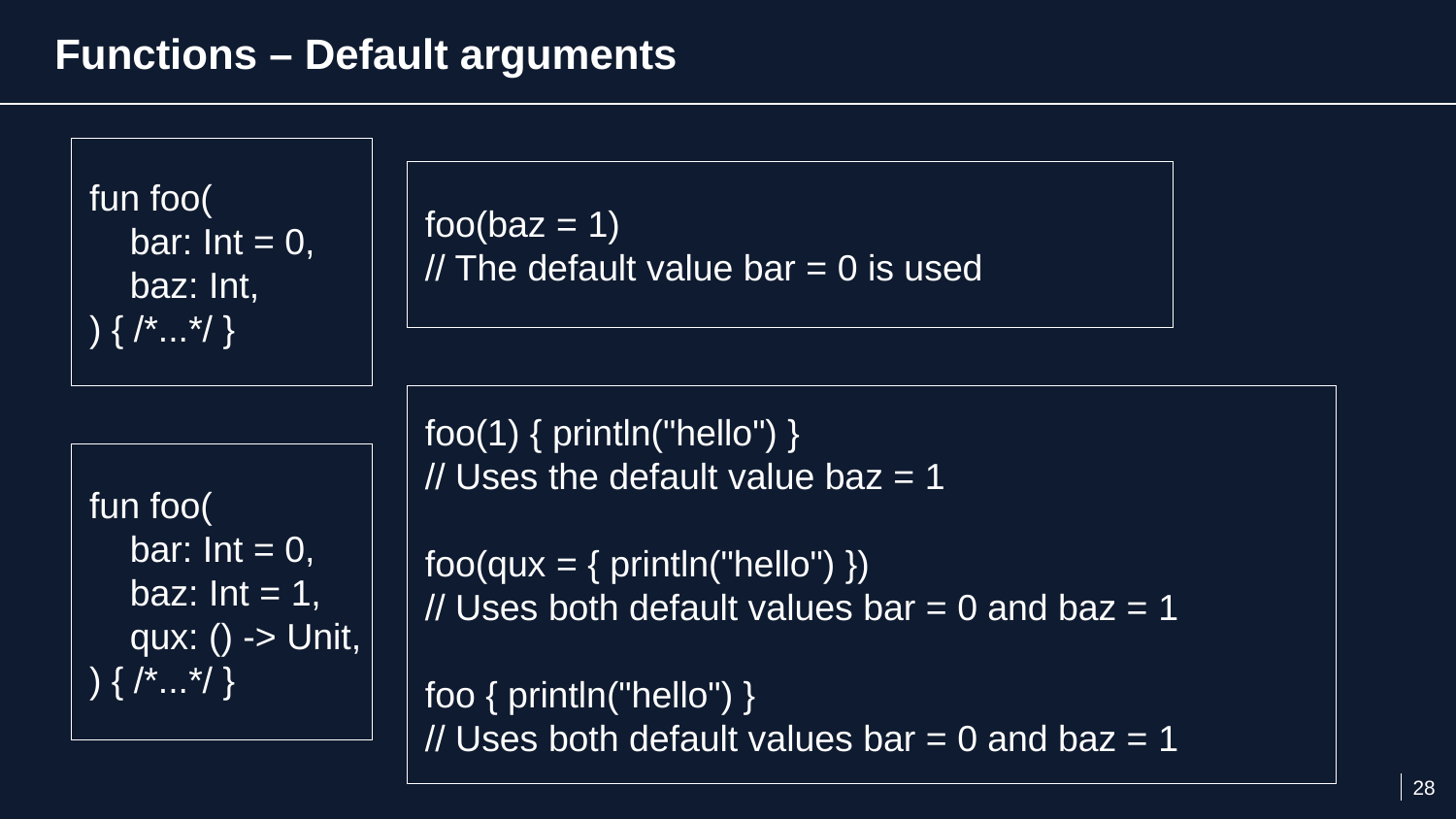

# Functions – Default arguments
fun foo(
    bar: Int = 0,
    baz: Int,
) { /*...*/ }
foo(baz = 1)
// The default value bar = 0 is used
foo(1) { println("hello") }
// Uses the default value baz = 1

foo(qux = { println("hello") })
// Uses both default values bar = 0 and baz = 1

foo { println("hello") }
// Uses both default values bar = 0 and baz = 1
fun foo(
    bar: Int = 0,
    baz: Int = 1,
    qux: () -> Unit,
) { /*...*/ }